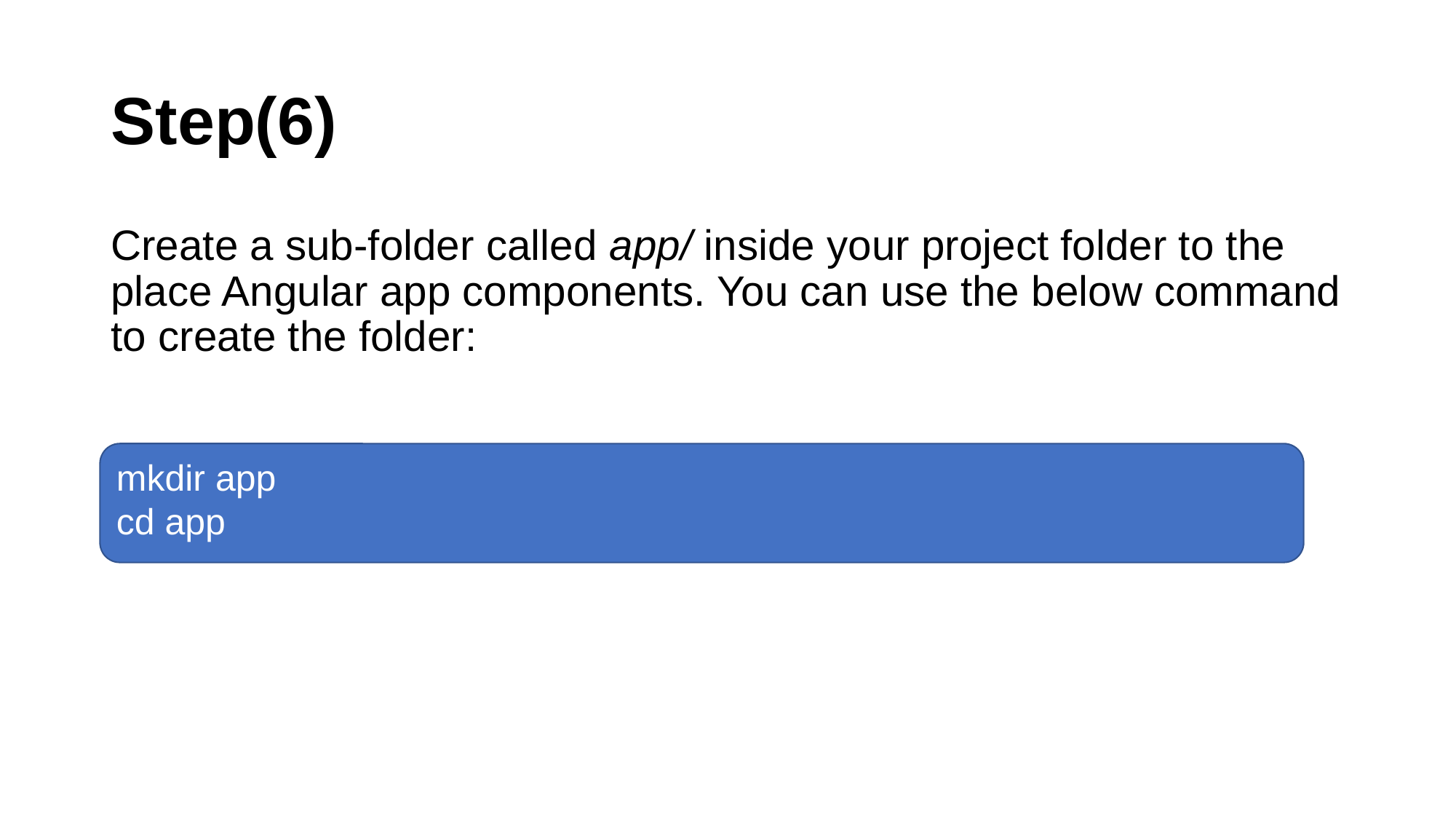

# Step(6)
Create a sub-folder called app/ inside your project folder to the place Angular app components. You can use the below command to create the folder:
mkdir app
cd app